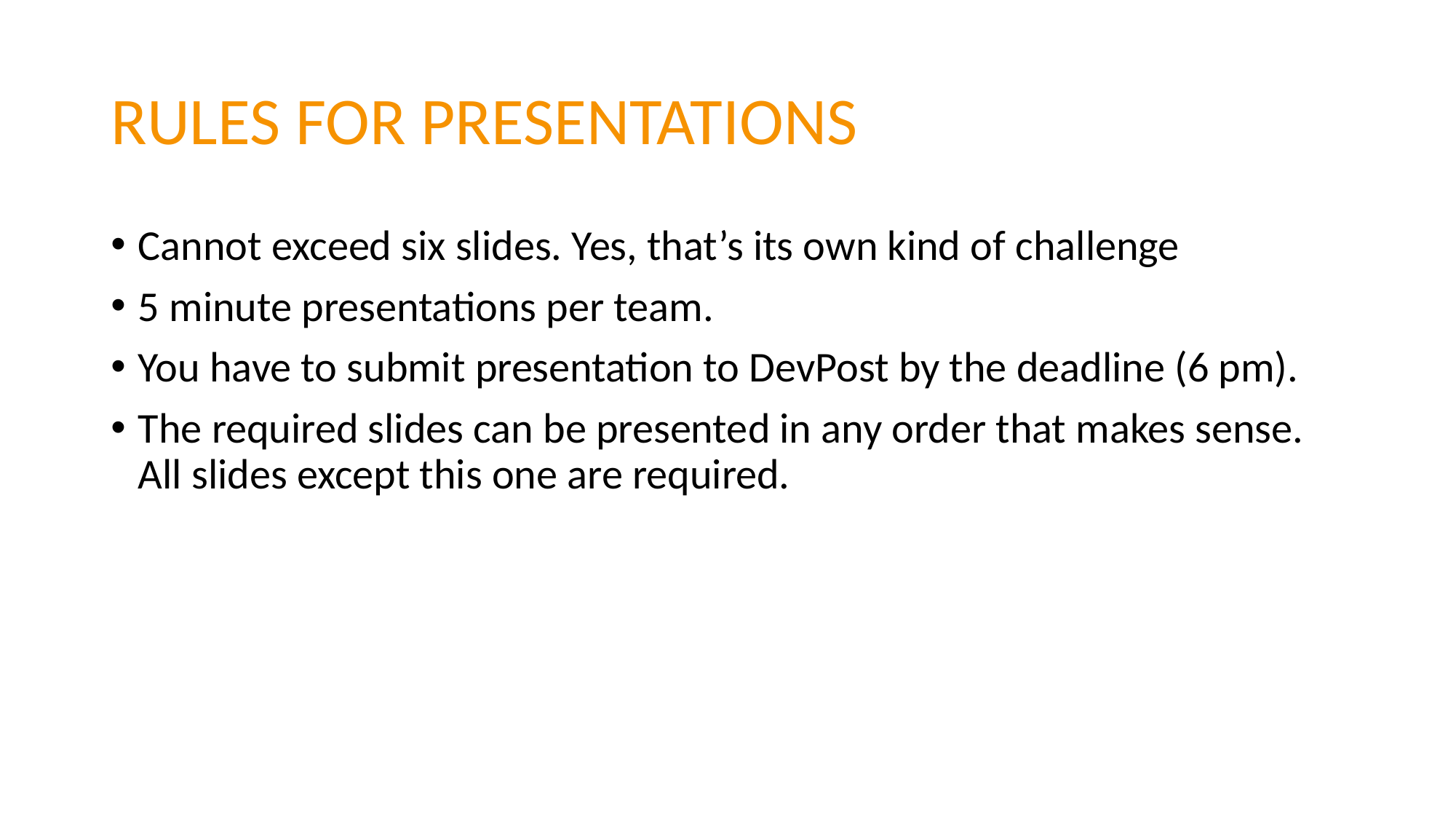

# RULES FOR PRESENTATIONS
Cannot exceed six slides. Yes, that’s its own kind of challenge
5 minute presentations per team.
You have to submit presentation to DevPost by the deadline (6 pm).
The required slides can be presented in any order that makes sense. All slides except this one are required.